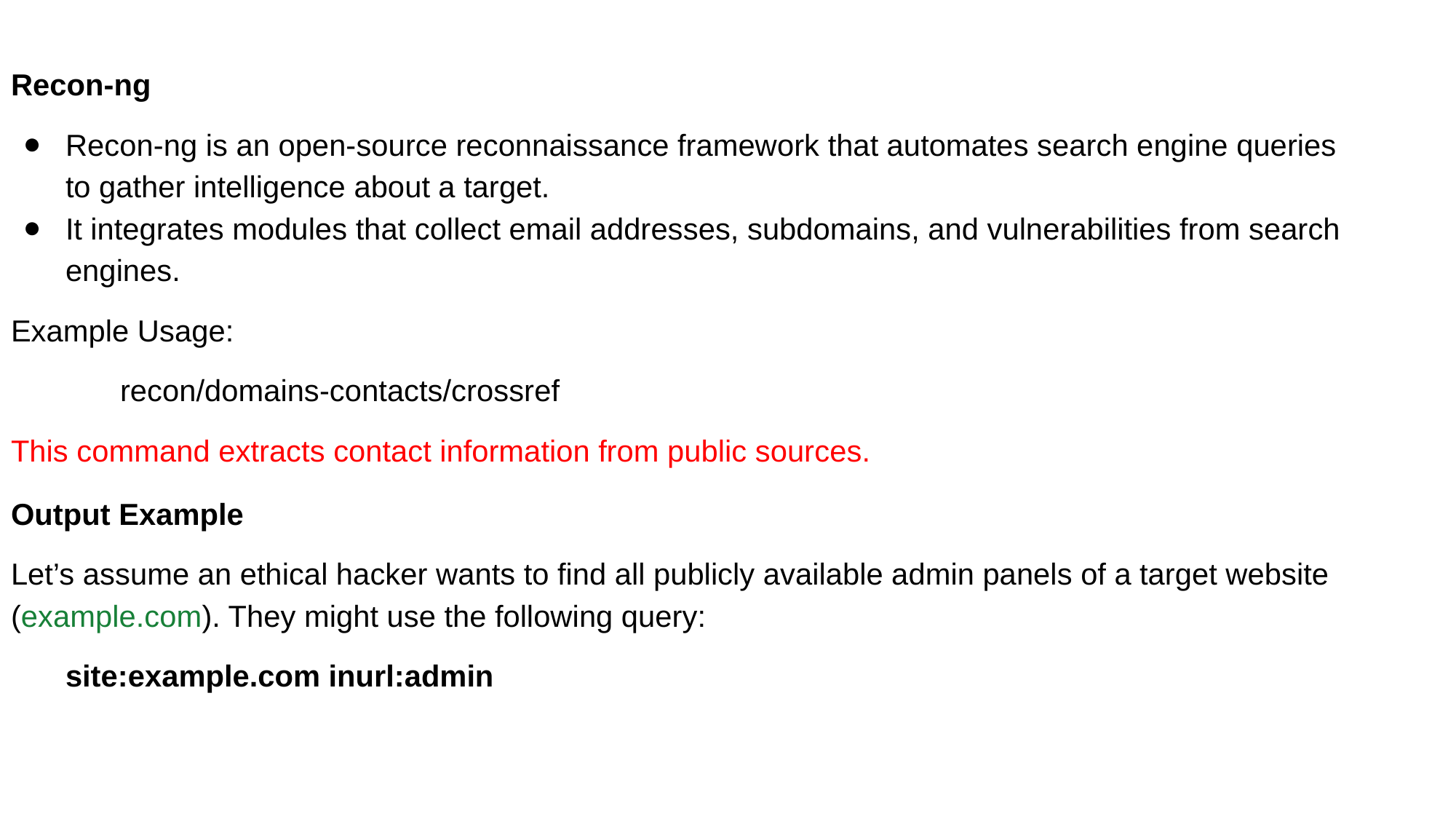

Recon-ng
Recon-ng is an open-source reconnaissance framework that automates search engine queries to gather intelligence about a target.
It integrates modules that collect email addresses, subdomains, and vulnerabilities from search engines.
Example Usage:
	recon/domains-contacts/crossref
This command extracts contact information from public sources.
Output Example
Let’s assume an ethical hacker wants to find all publicly available admin panels of a target website (example.com). They might use the following query:
site:example.com inurl:admin